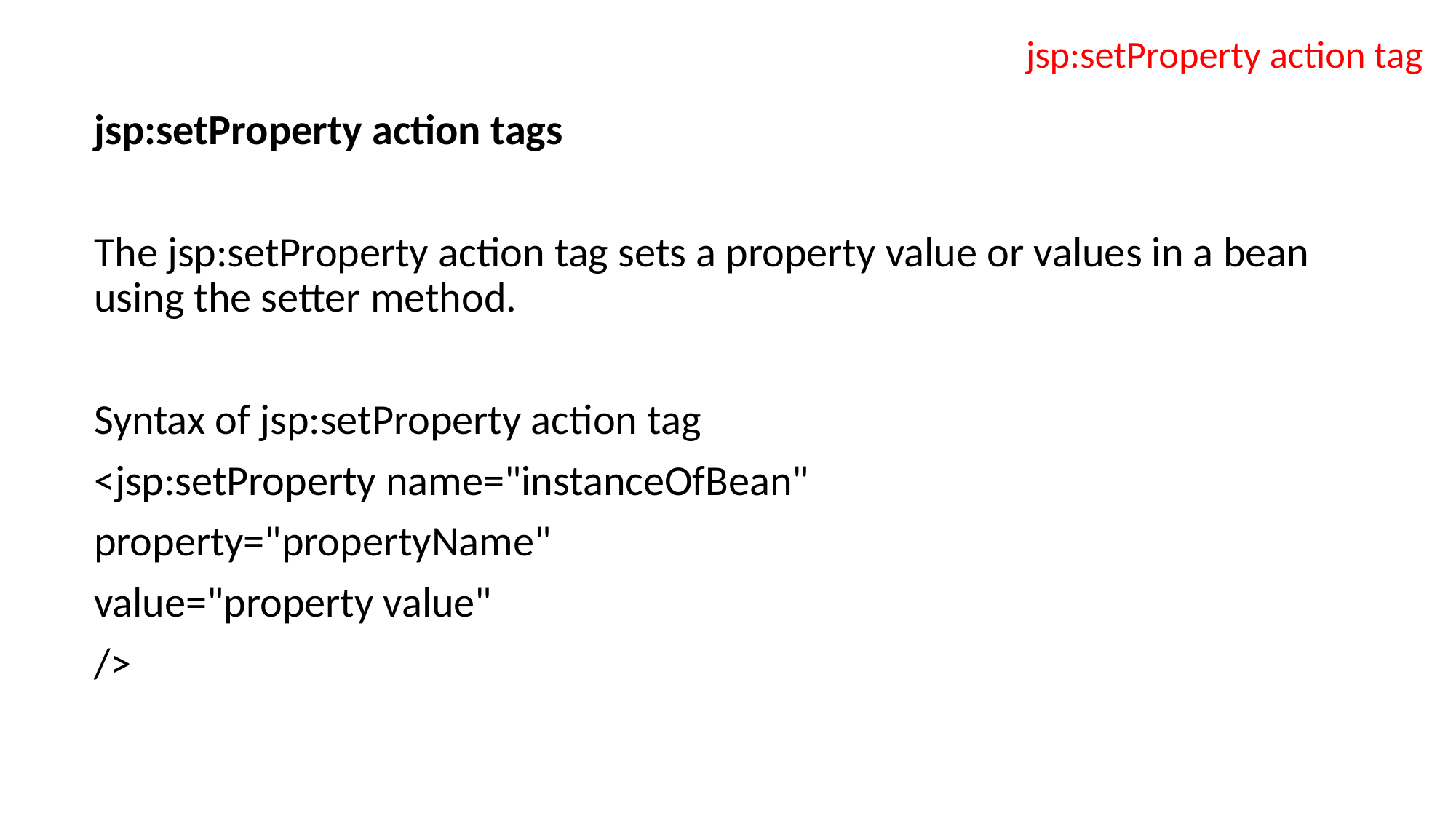

# jsp:setProperty action tag
jsp:setProperty action tags

The jsp:setProperty action tag sets a property value or values in a bean using the setter method.

Syntax of jsp:setProperty action tag
<jsp:setProperty name="instanceOfBean"
property="propertyName"
value="property value"
/>